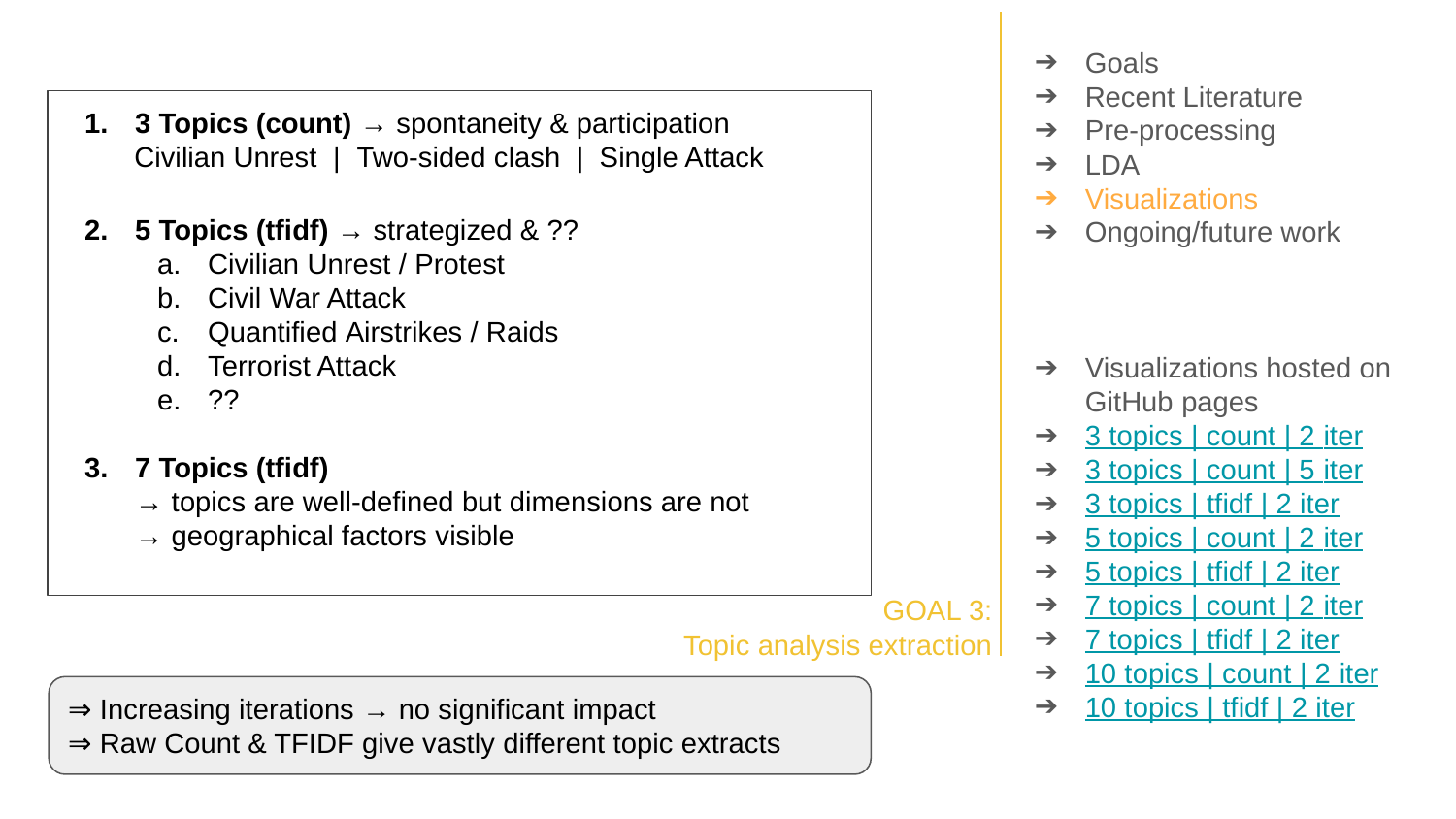

Goals
Recent Literature
Pre-processing
LDA
Visualizations
Ongoing/future work

Visualizations hosted on GitHub pages
3 topics | count | 2 iter
3 topics | count | 5 iter
3 topics | tfidf | 2 iter
5 topics | count | 2 iter
5 topics | tfidf | 2 iter
7 topics | count | 2 iter
7 topics | tfidf | 2 iter
10 topics | count | 2 iter
10 topics | tfidf | 2 iter

3 Topics (count) → spontaneity & participation
         Civilian Unrest  |  Two-sided clash  |  Single Attack

5 Topics (tfidf) → strategized & ??
Civilian Unrest / Protest
Civil War Attack
Quantified Airstrikes / Raids
Terrorist Attack
??

7 Topics (tfidf)
→ topics are well-defined but dimensions are not
→ geographical factors visible
GOAL 3:
Topic analysis extraction
⇒ Increasing iterations → no significant impact
⇒ Raw Count & TFIDF give vastly different topic extracts